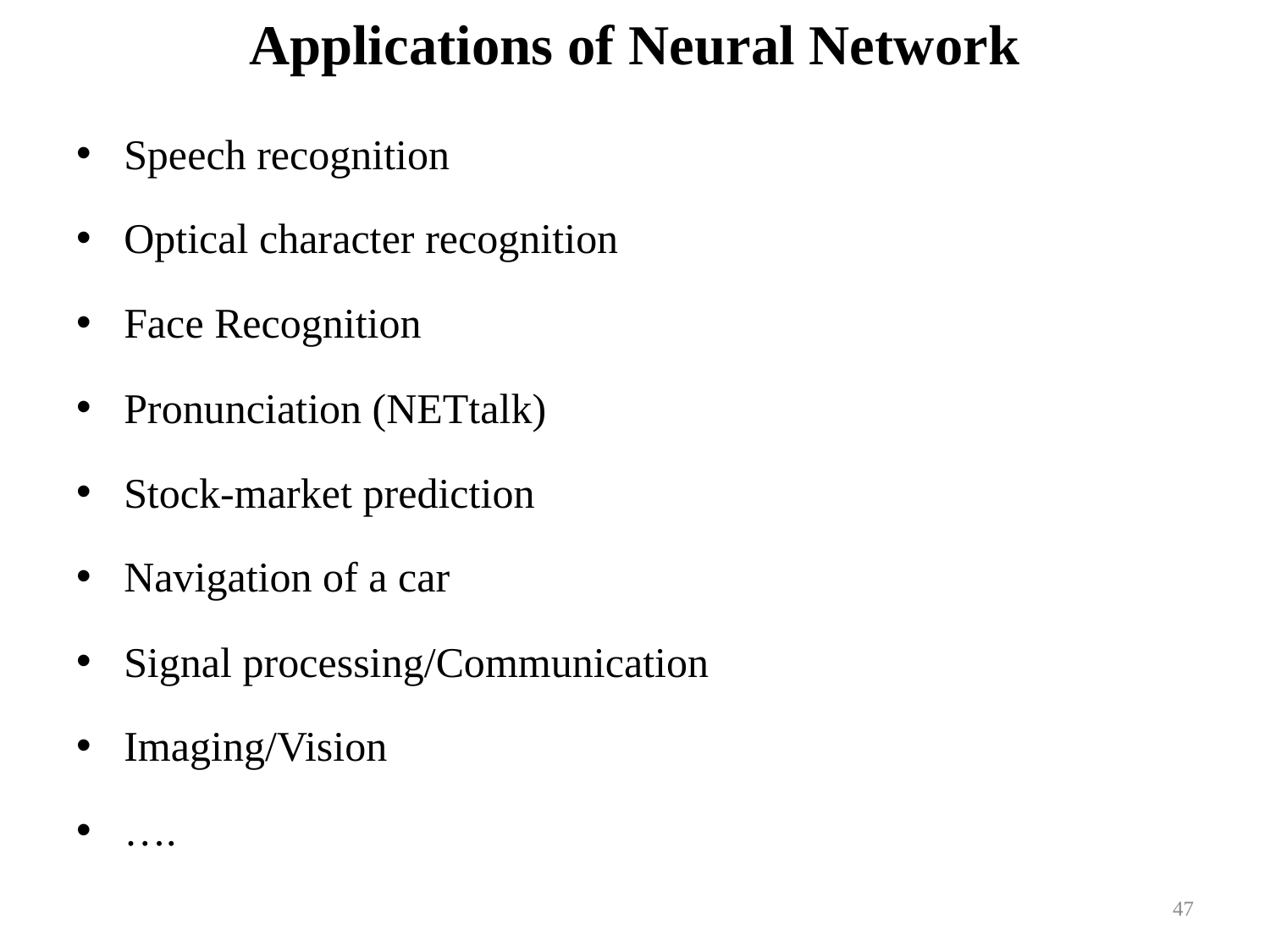

# Applications of Neural Network
Speech recognition
Optical character recognition
Face Recognition
Pronunciation (NETtalk)
Stock-market prediction
Navigation of a car
Signal processing/Communication
Imaging/Vision
….

47